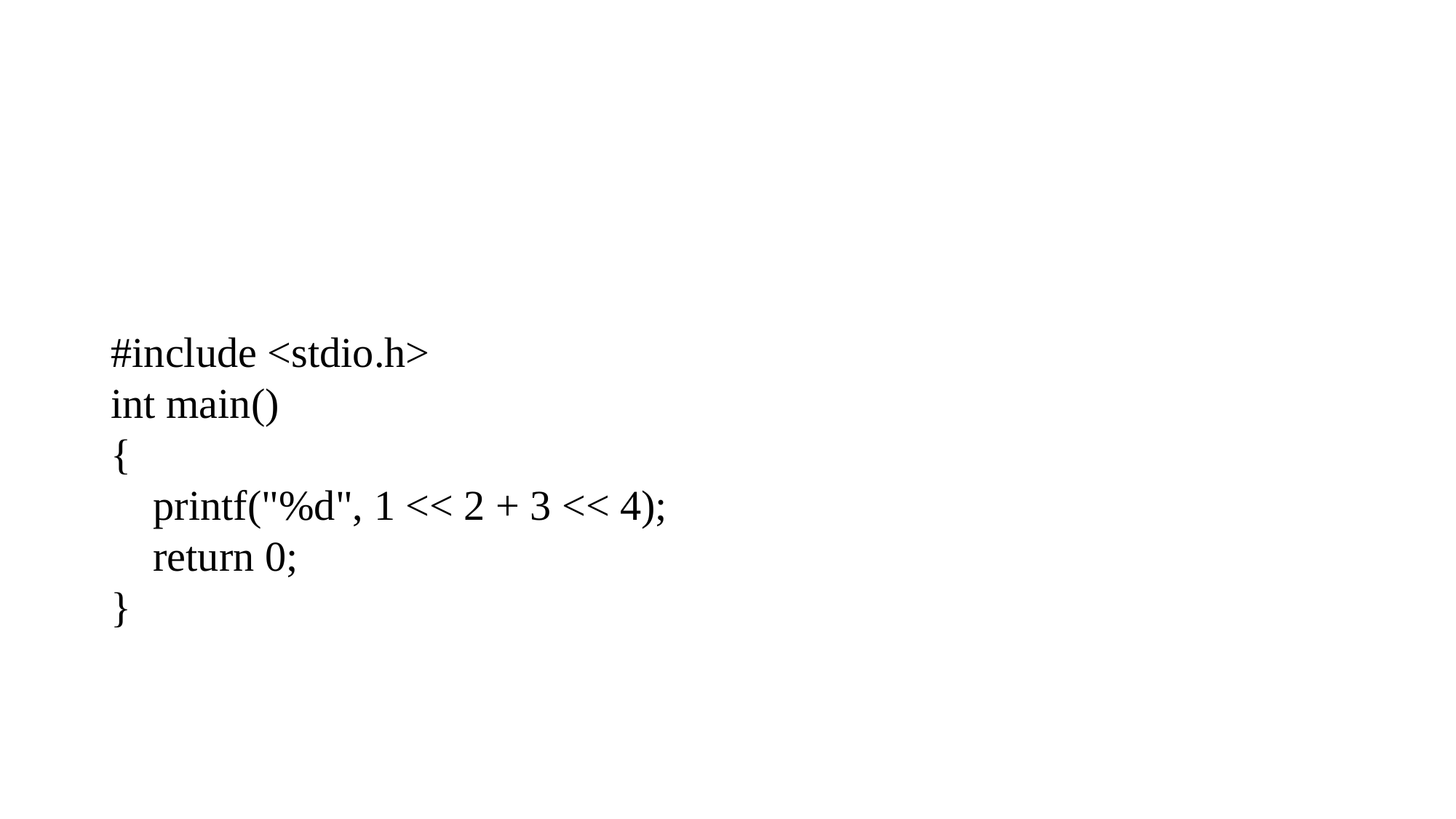

#
#include <stdio.h>
int main()
{
    printf("%d", 1 << 2 + 3 << 4);
    return 0;
}